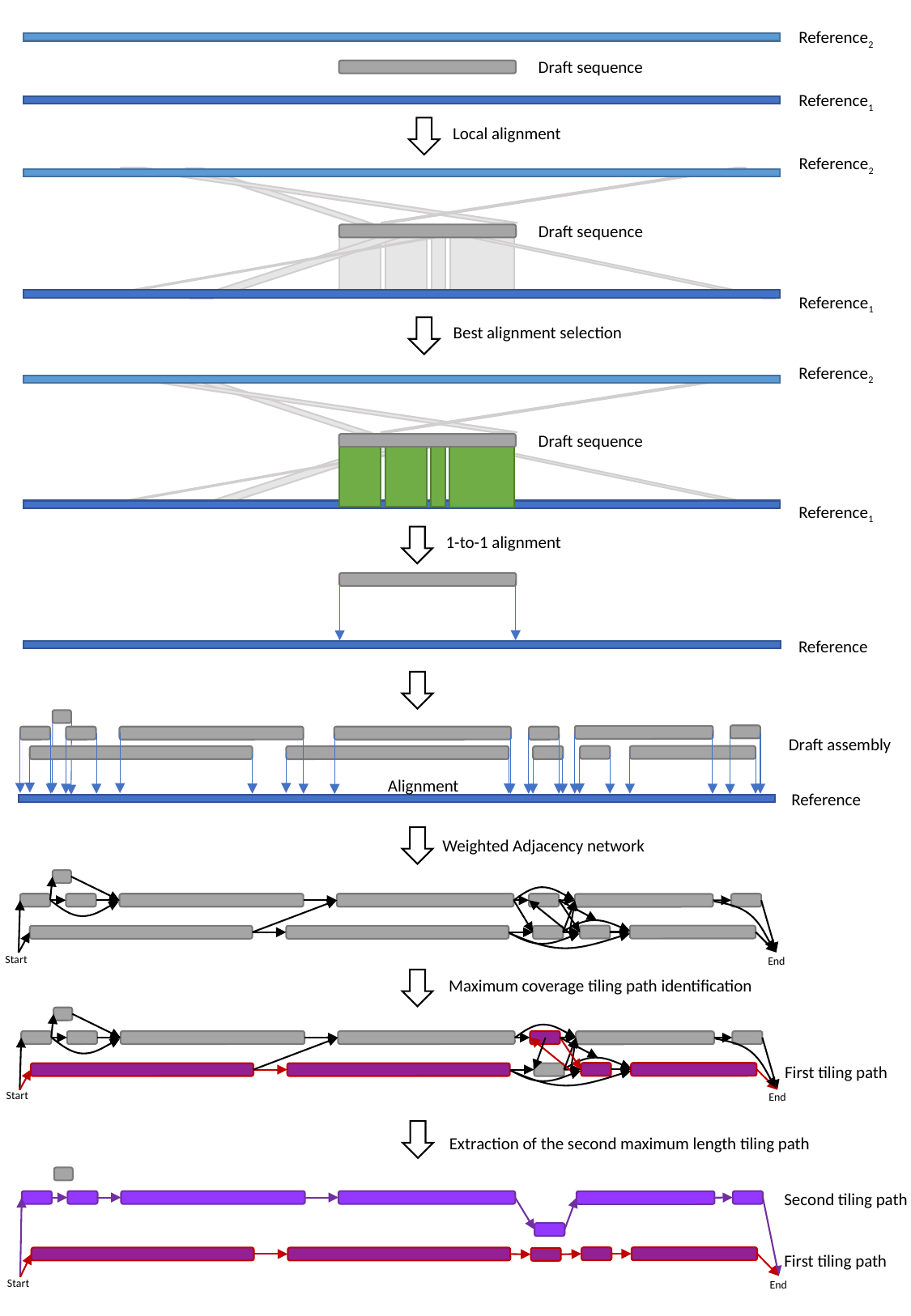

Reference2

Draft sequence

Reference1

Local alignment

Reference2

Draft sequence

Reference1

Best alignment selection

Reference2

Draft sequence

Reference1

1-to-1 alignment

Reference

Draft assembly

Alignment
Reference

Weighted Adjacency network

Start
End
Maximum coverage tiling path identification

Start
End
First tiling path

Extraction of the second maximum length tiling path

Start
End
Second tiling path
First tiling path